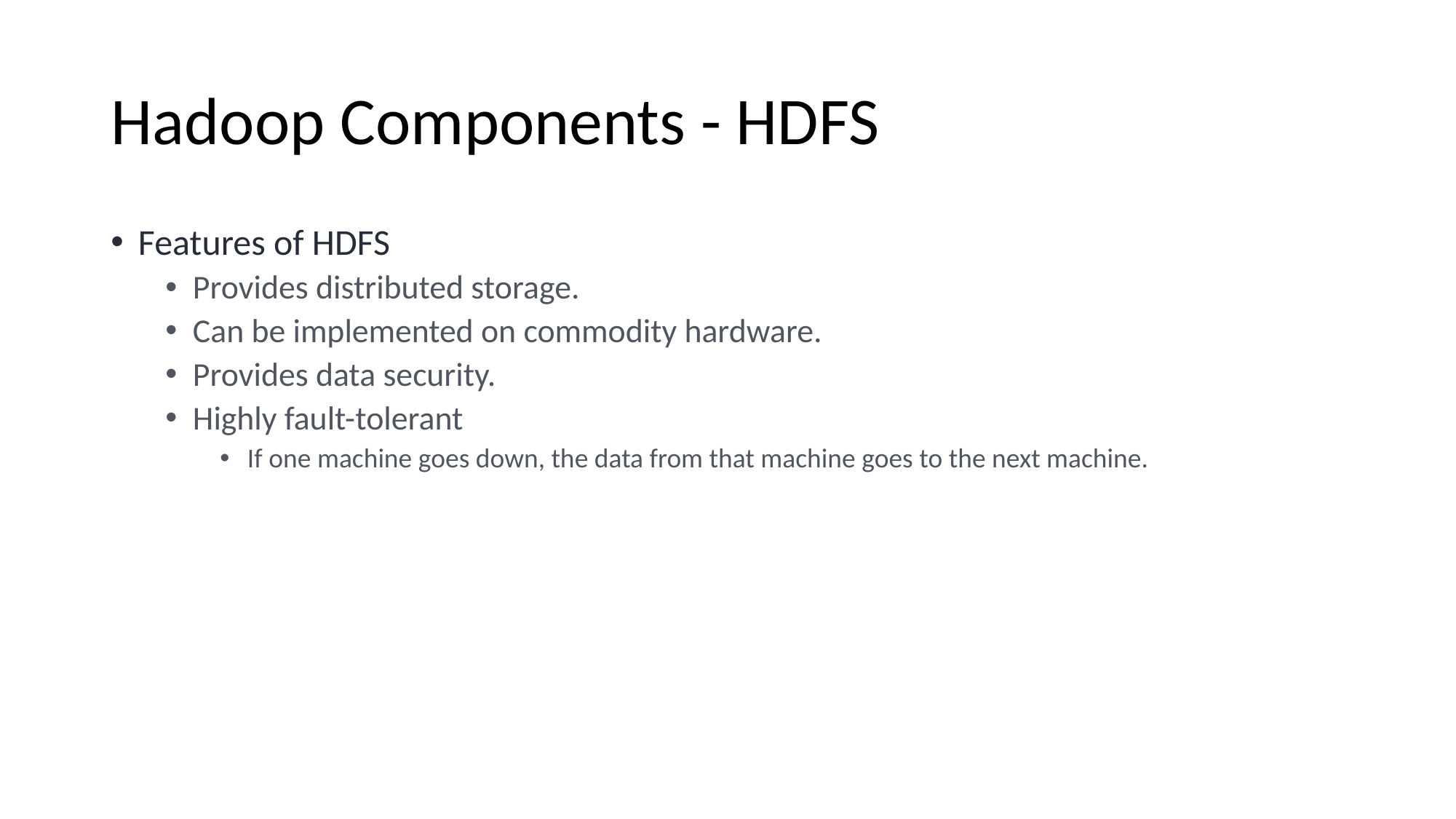

# Hadoop Components - HDFS
Features of HDFS
Provides distributed storage.
Can be implemented on commodity hardware.
Provides data security.
Highly fault-tolerant
If one machine goes down, the data from that machine goes to the next machine.